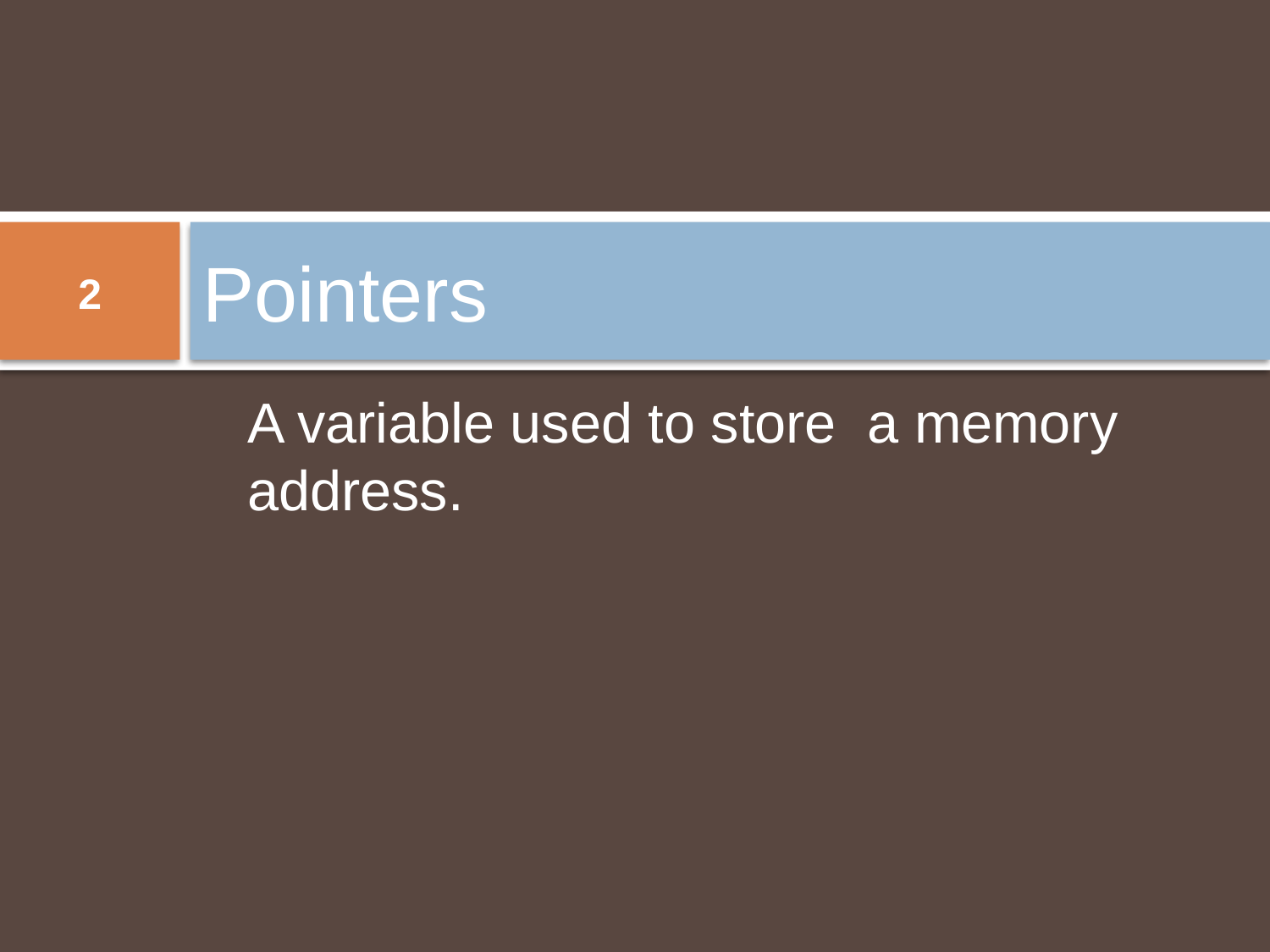

# Pointers
2
	A variable used to store  a memory address.